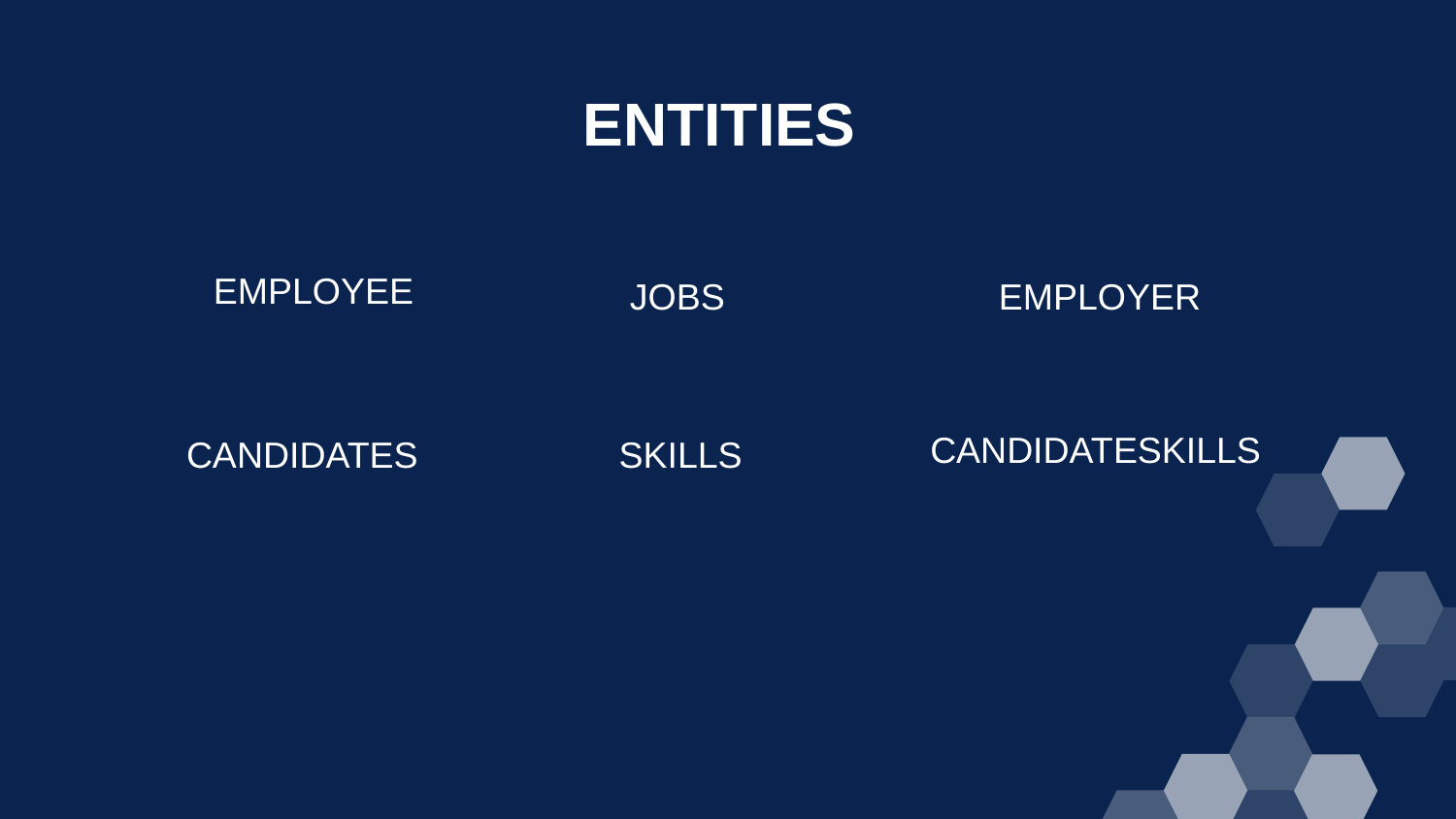

# ENTITIES

EMPLOYEE
JOBS
EMPLOYER
CANDIDATESKILLS
CANDIDATES
SKILLS